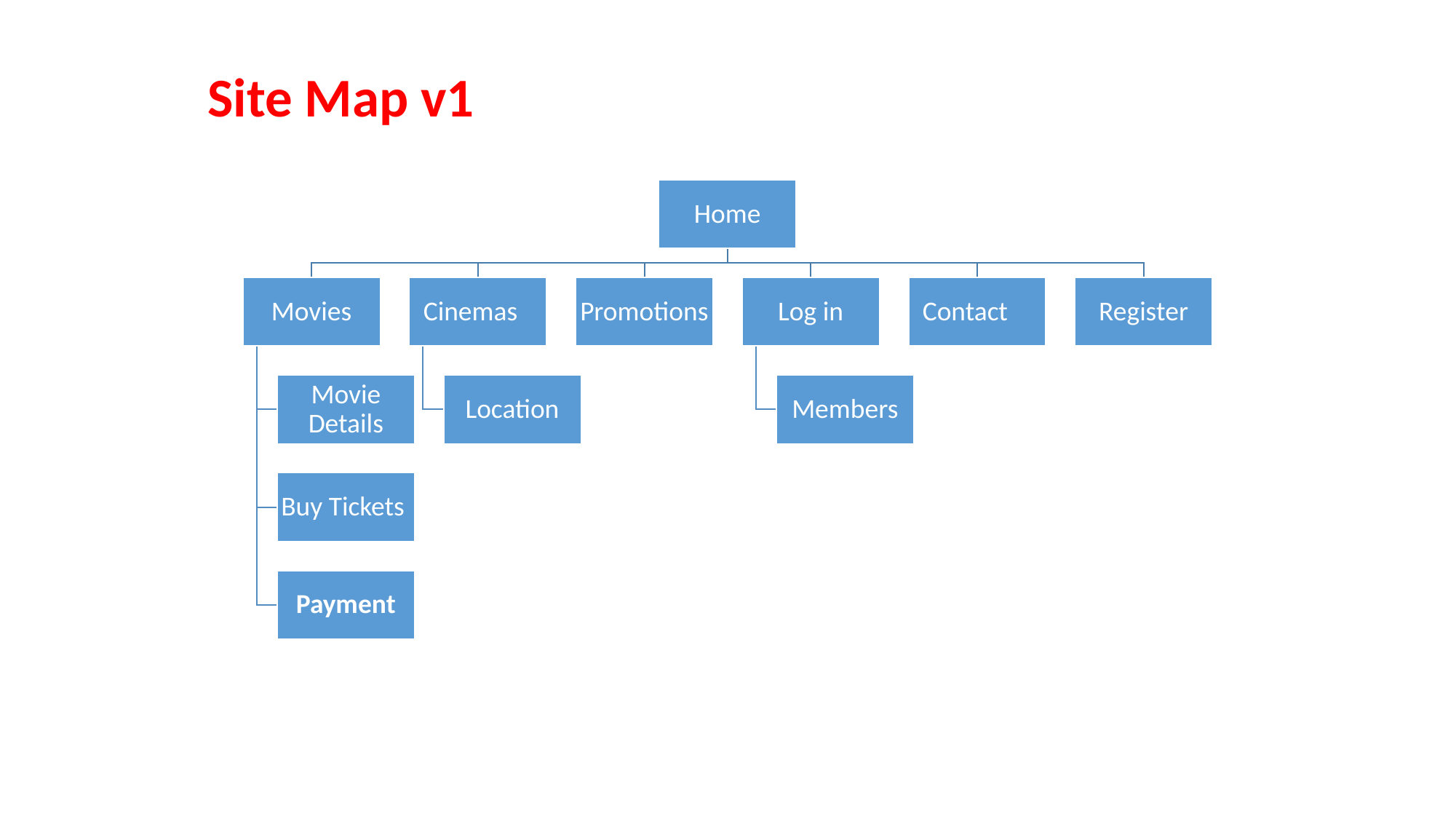

Site Map v1
Home
Movies
Movie Details
Buy Tickets
Payment
Cinemas
Location
Promotions
Log in
Members
Contact
Register